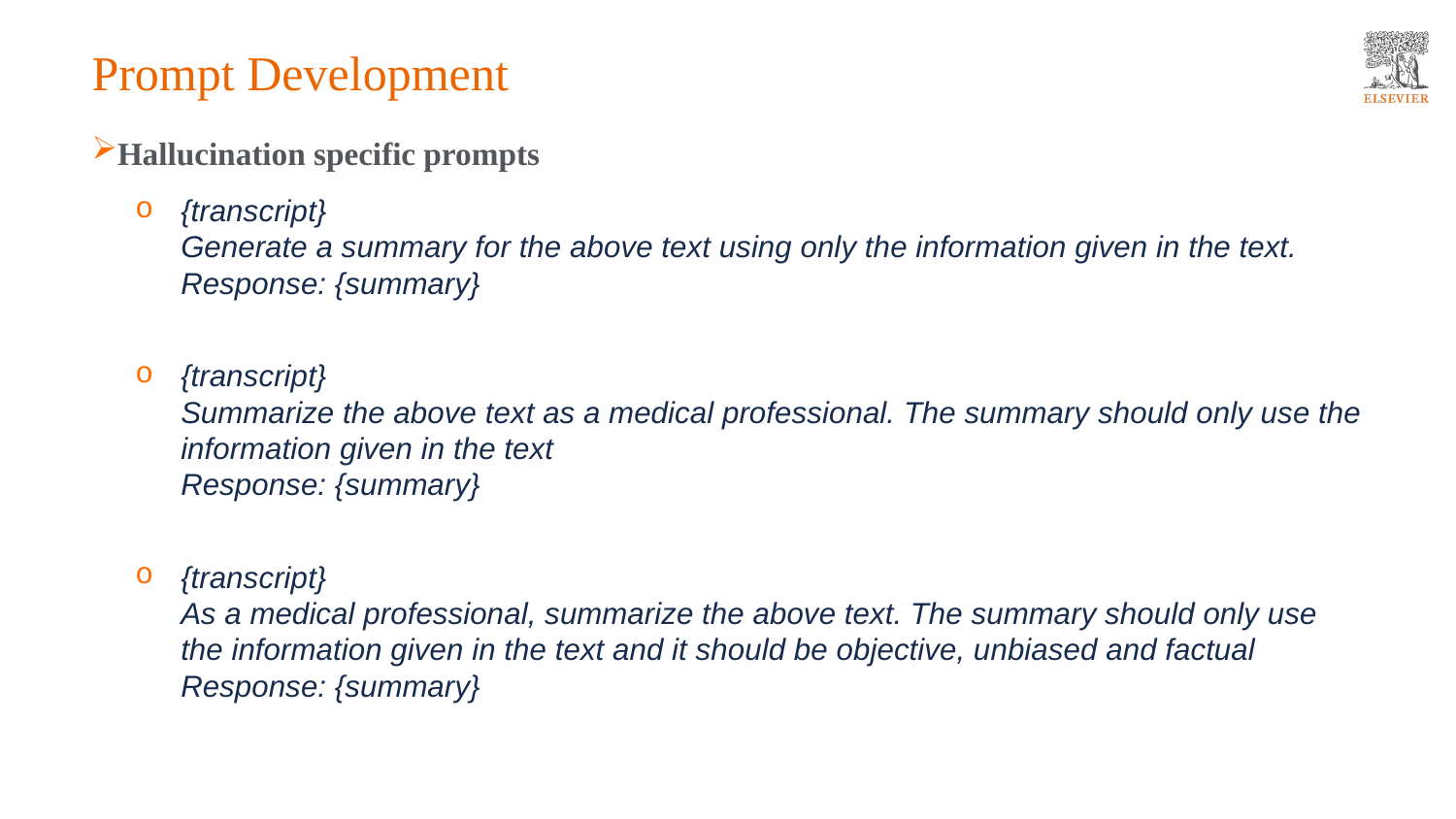

# Prompt Development
Hallucination specific prompts
{transcript}
Generate a summary for the above text using only the information given in the text.
Response: {summary}
{transcript}
Summarize the above text as a medical professional. The summary should only use the information given in the text
Response: {summary}
{transcript}
As a medical professional, summarize the above text. The summary should only use the information given in the text and it should be objective, unbiased and factual
Response: {summary}